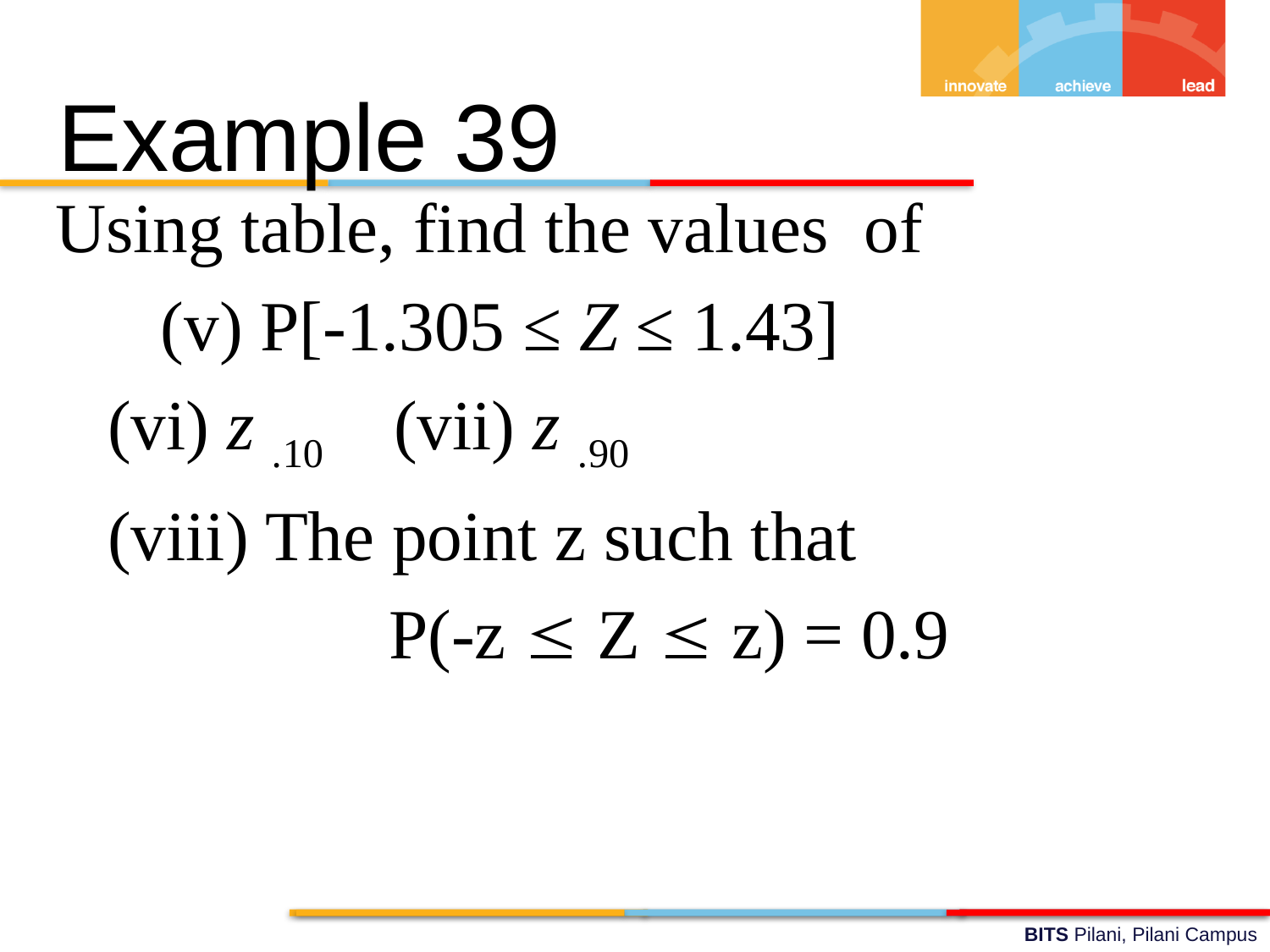

Example 39
Using table, find the values  of
      (v) P[-1.305 ≤ Z ≤ 1.43]
   (vi) z .10    (vii) z .90
   (viii) The point z such that
                   P(-z ≤ Z ≤ z) = 0.9